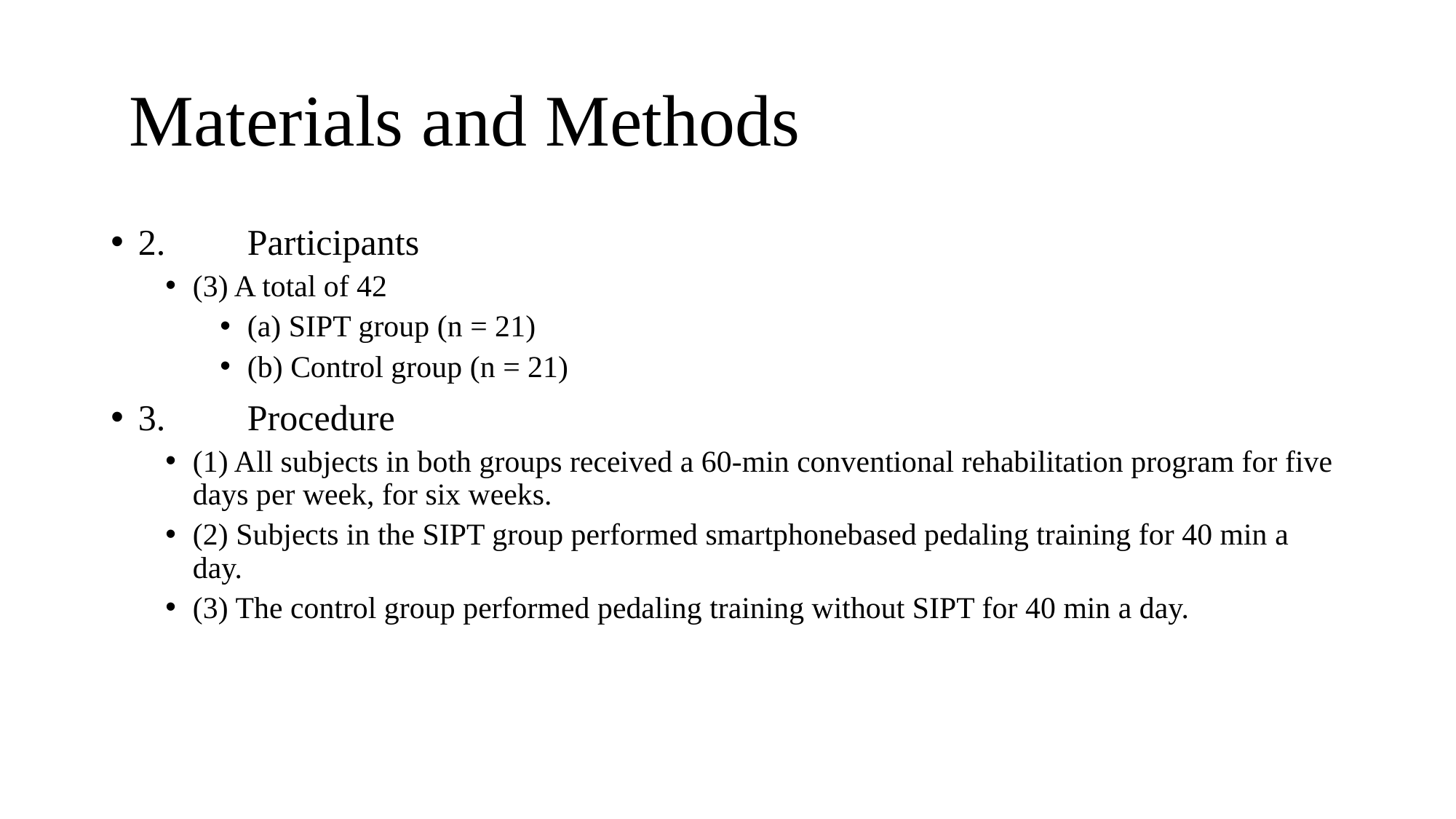

# Materials and Methods
2.	Participants
(3) A total of 42
(a) SIPT group (n = 21)
(b) Control group (n = 21)
3.	Procedure
(1) All subjects in both groups received a 60-min conventional rehabilitation program for five days per week, for six weeks.
(2) Subjects in the SIPT group performed smartphonebased pedaling training for 40 min a day.
(3) The control group performed pedaling training without SIPT for 40 min a day.